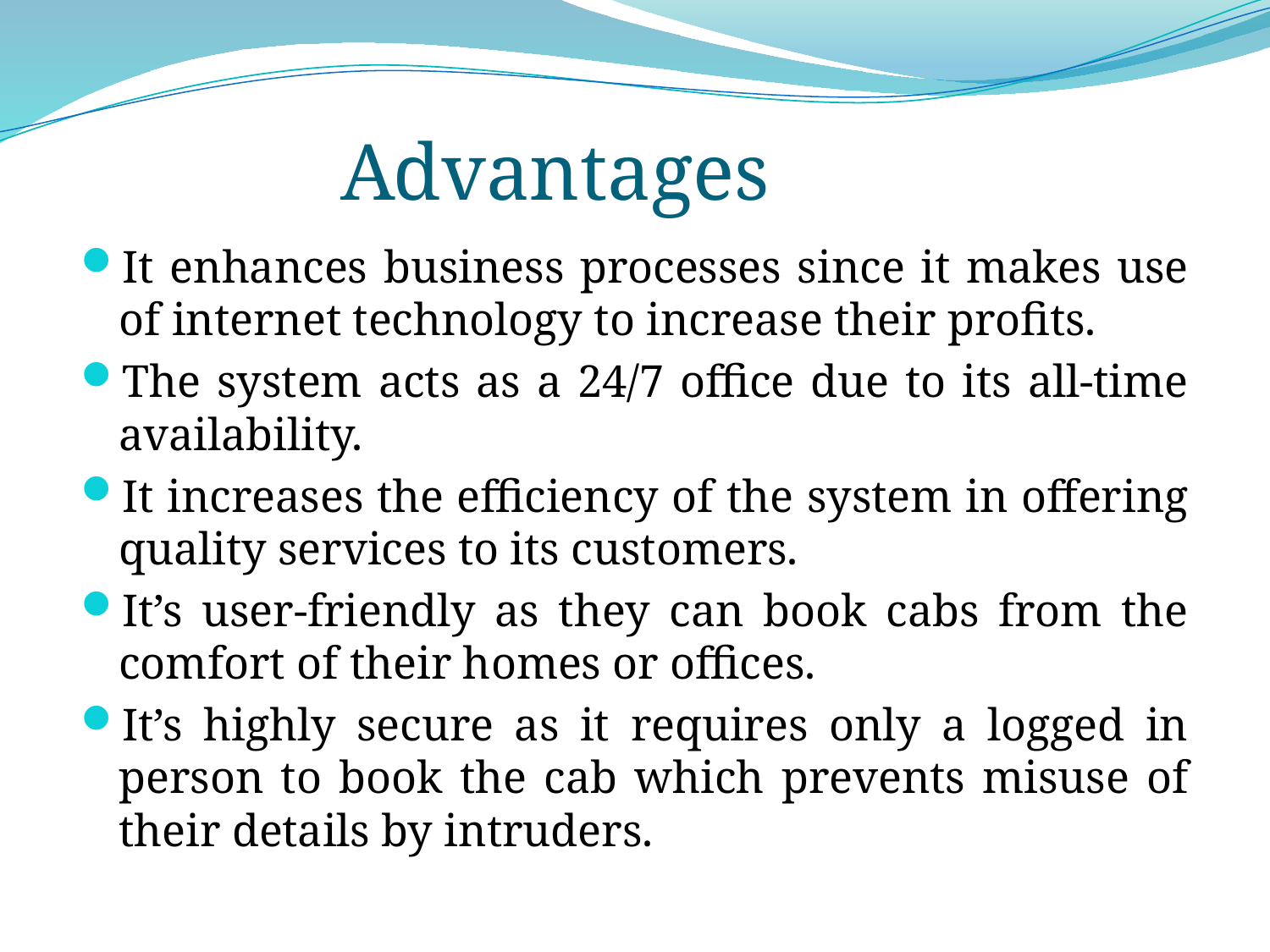

Advantages
It enhances business processes since it makes use of internet technology to increase their profits.
The system acts as a 24/7 office due to its all-time availability.
It increases the efficiency of the system in offering quality services to its customers.
It’s user-friendly as they can book cabs from the comfort of their homes or offices.
It’s highly secure as it requires only a logged in person to book the cab which prevents misuse of their details by intruders.